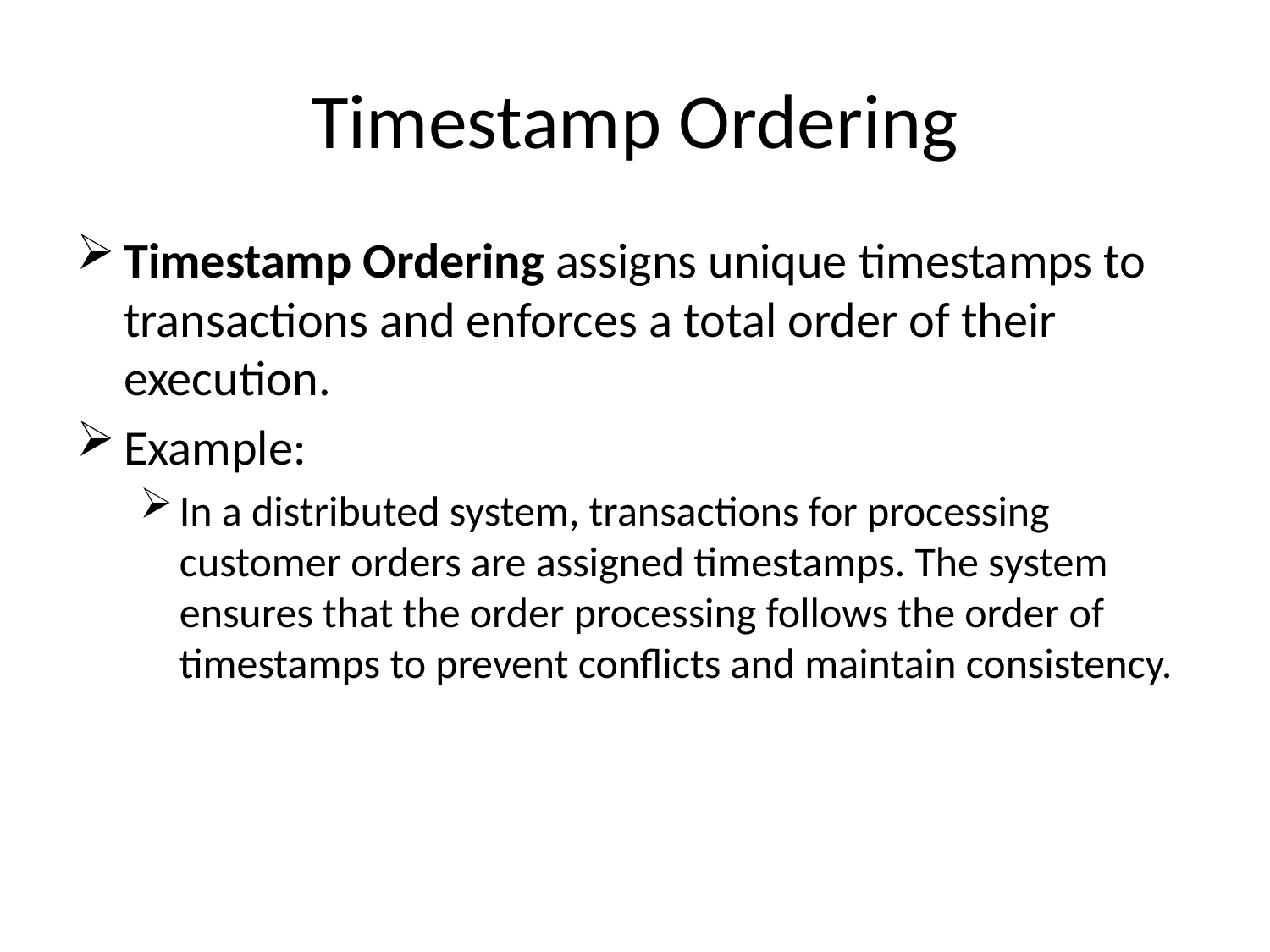

# Timestamp Ordering
Timestamp Ordering assigns unique timestamps to transactions and enforces a total order of their execution.
Example:
In a distributed system, transactions for processing customer orders are assigned timestamps. The system ensures that the order processing follows the order of timestamps to prevent conflicts and maintain consistency.